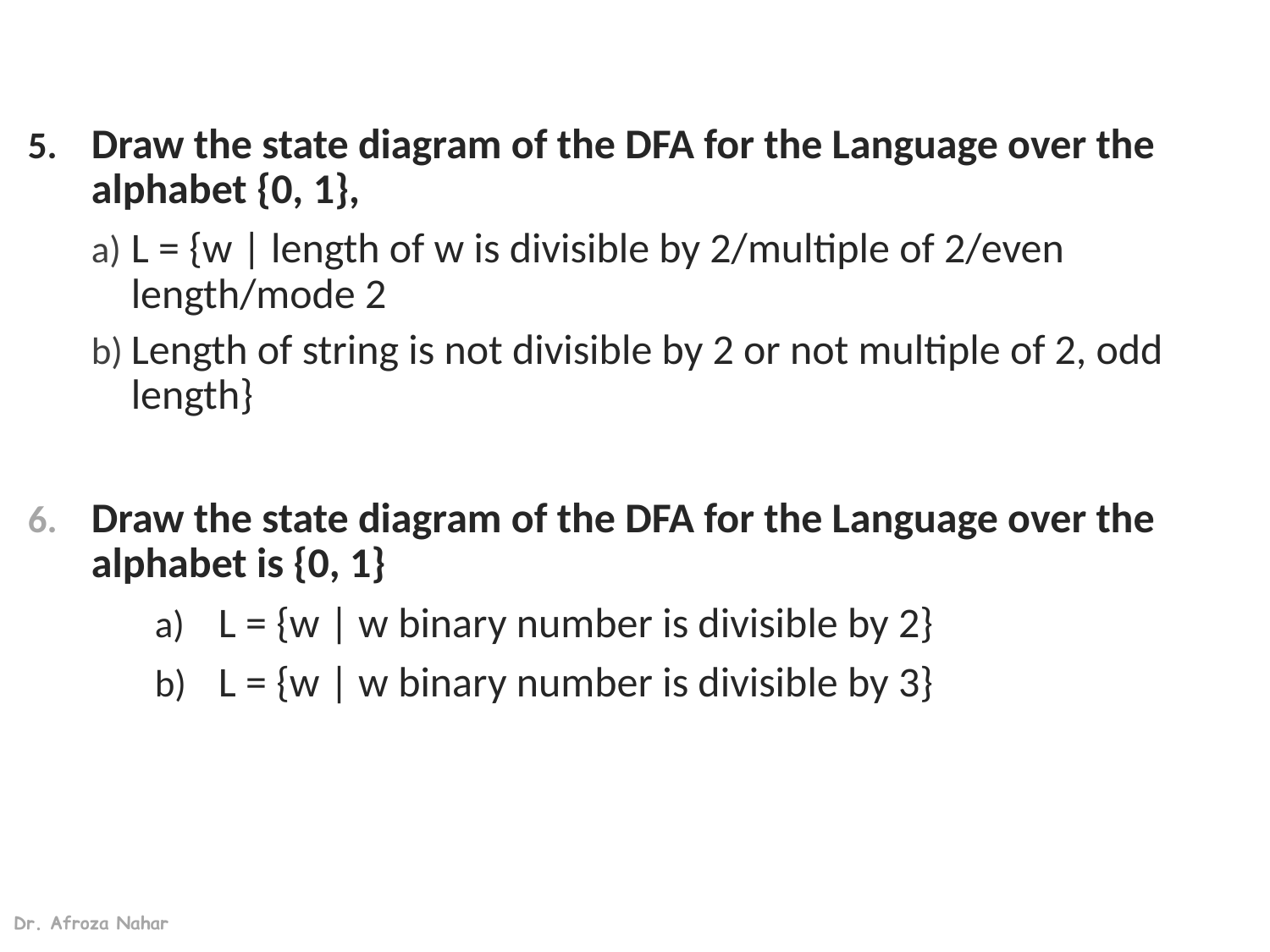

6/14/2024
 2
#
Draw the state diagram of the DFA for the Language over the alphabet {0, 1},
L = {w | length of w is divisible by 2/multiple of 2/even length/mode 2
Length of string is not divisible by 2 or not multiple of 2, odd length}

Draw the state diagram of the DFA for the Language over the alphabet is {0, 1}
L = {w | w binary number is divisible by 2}
L = {w | w binary number is divisible by 3}

Dr. Afroza Nahar